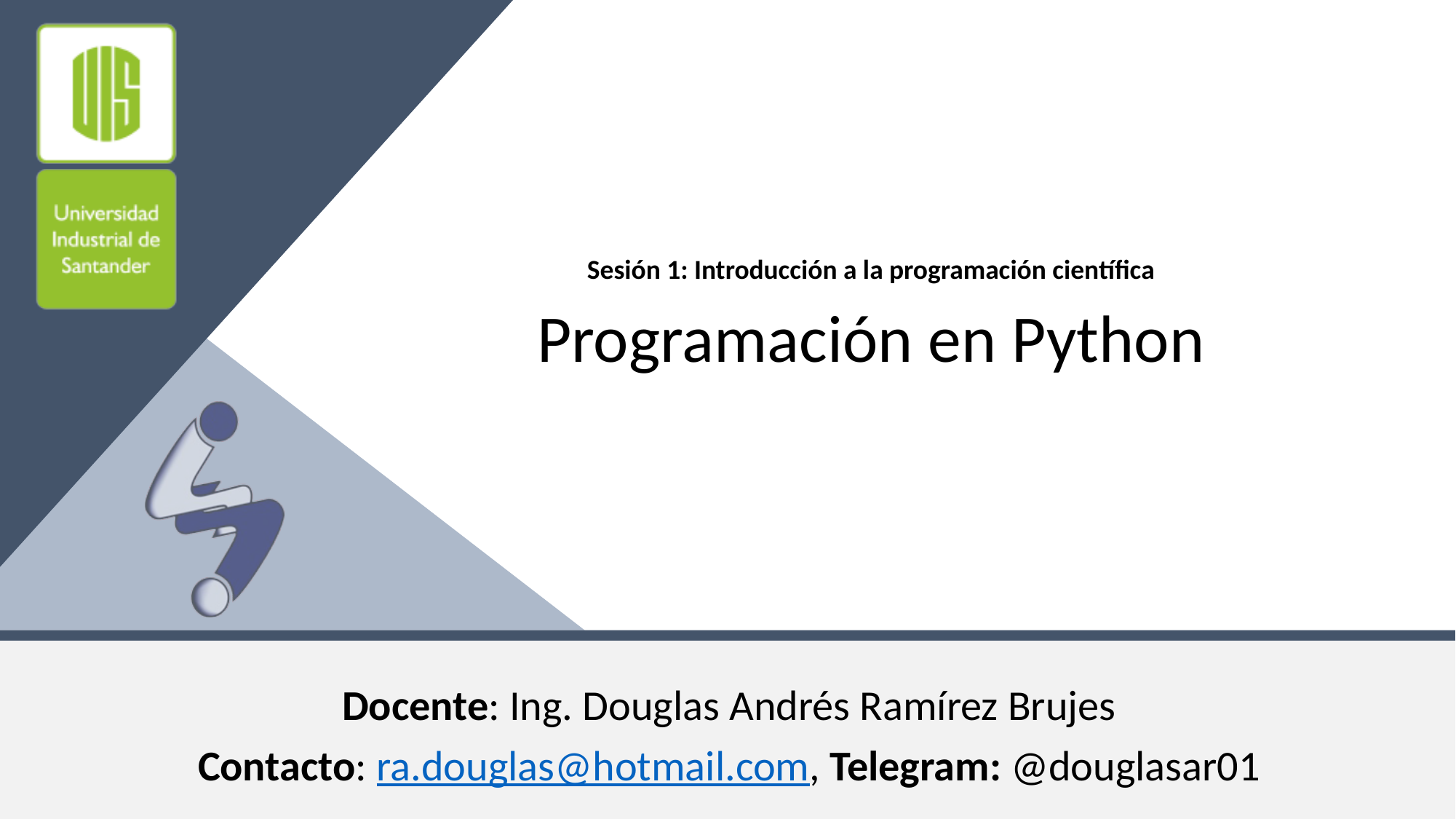

Sesión 1: Introducción a la programación científica
# Programación en Python
Docente: Ing. Douglas Andrés Ramírez Brujes
Contacto: ra.douglas@hotmail.com, Telegram: @douglasar01